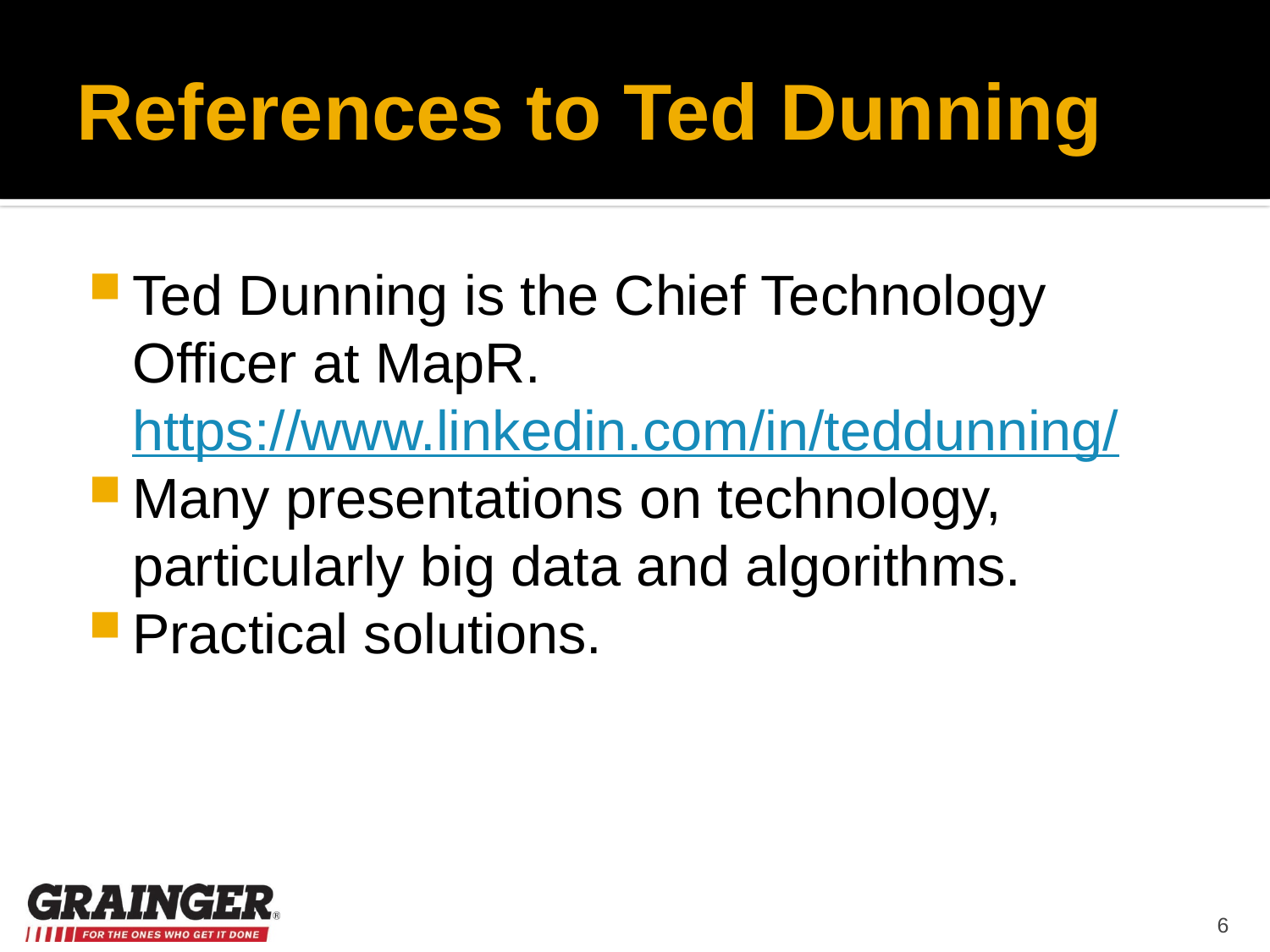

# References to Ted Dunning
Ted Dunning is the Chief Technology Officer at MapR. https://www.linkedin.com/in/teddunning/
Many presentations on technology, particularly big data and algorithms.
Practical solutions.
6